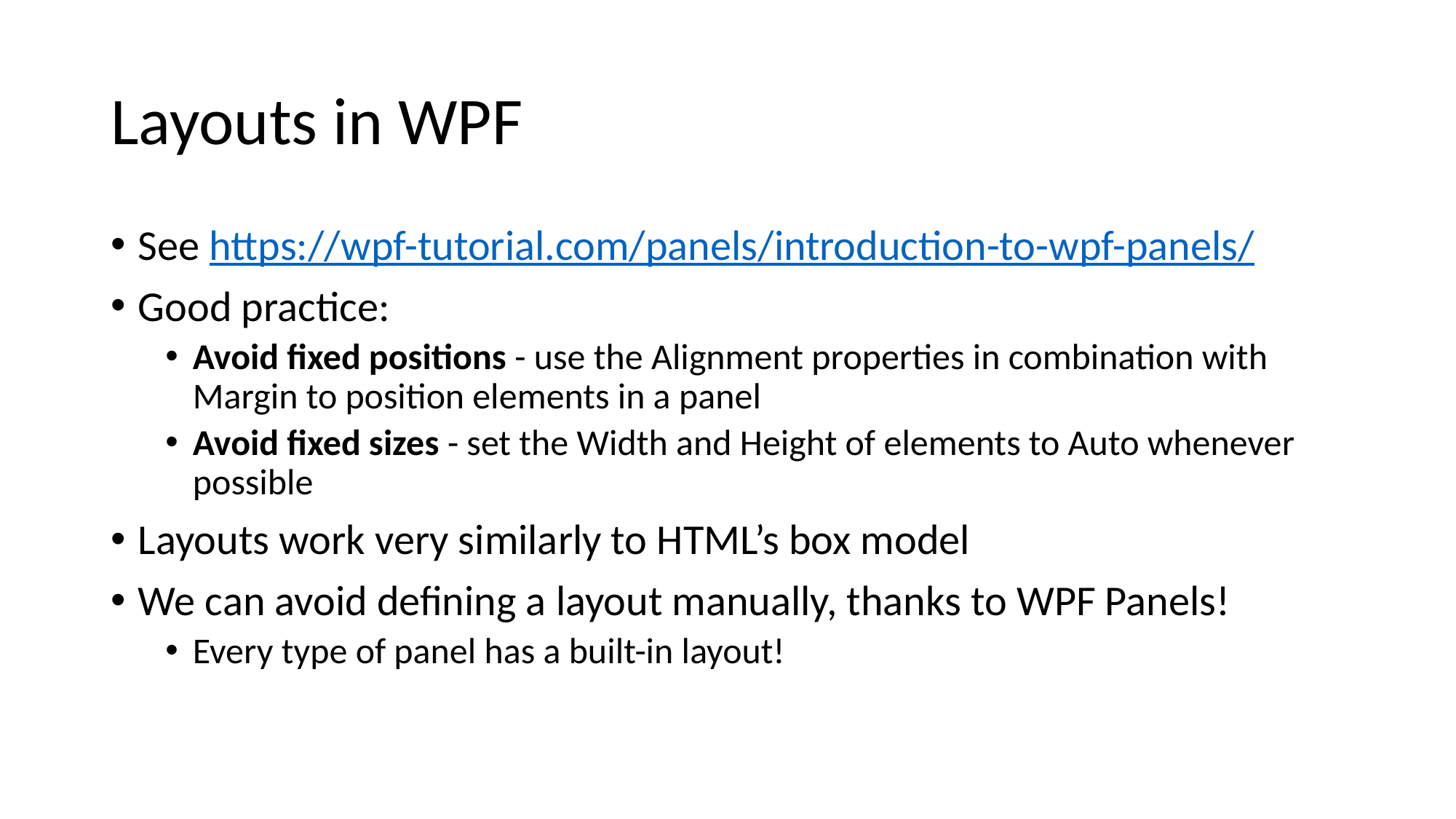

# Layouts in WPF
See https://wpf-tutorial.com/panels/introduction-to-wpf-panels/
Good practice:
Avoid fixed positions - use the Alignment properties in combination with Margin to position elements in a panel
Avoid fixed sizes - set the Width and Height of elements to Auto whenever possible
Layouts work very similarly to HTML’s box model
We can avoid defining a layout manually, thanks to WPF Panels!
Every type of panel has a built-in layout!